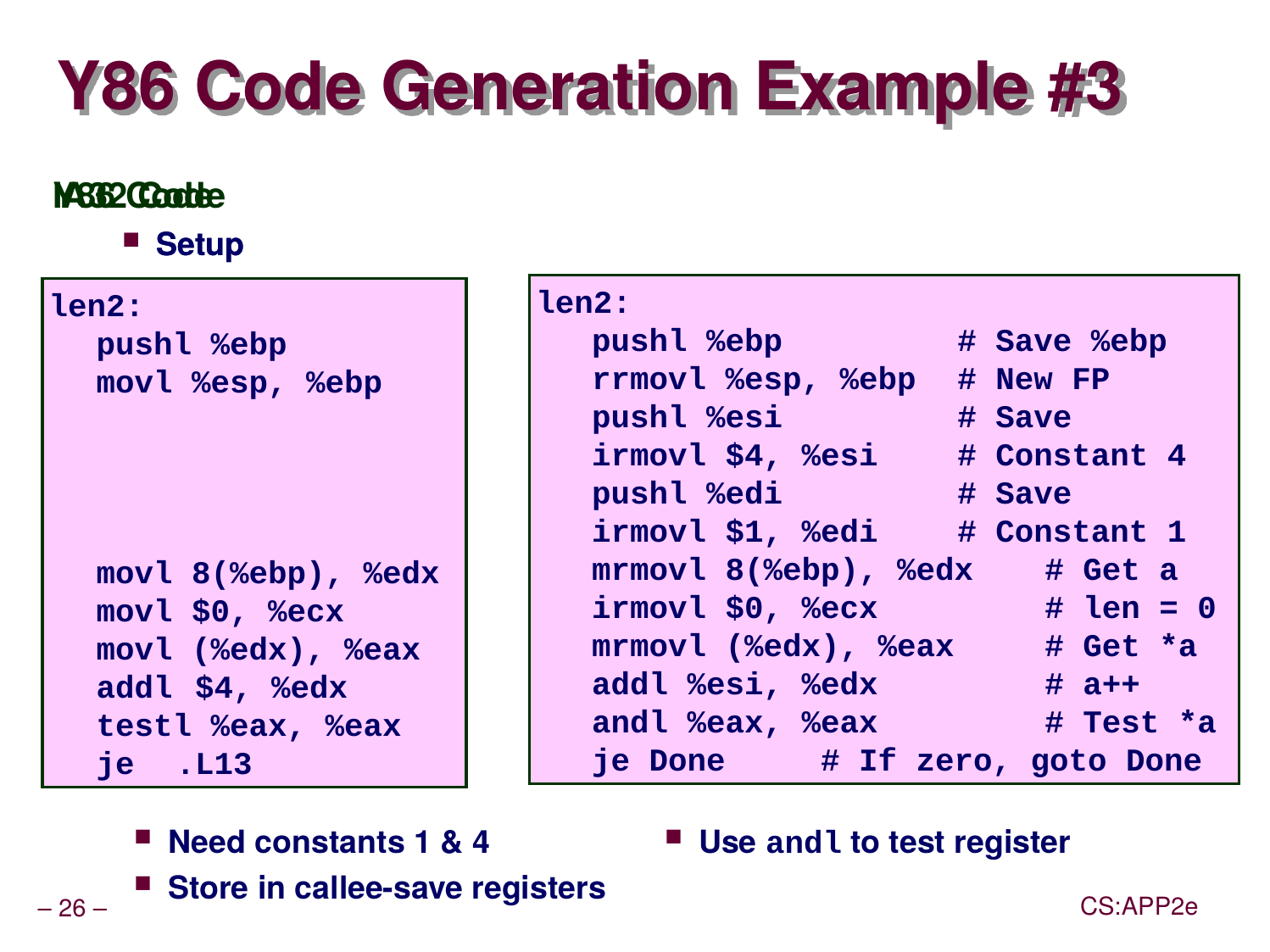

# Y86 Code Generation Example #3
IA32 Code
Setup
Y86 Code
Setup
len2:
	pushl %ebp	# Save %ebp
	rrmovl %esp, %ebp	# New FP
	pushl %esi   	# Save
	irmovl $4, %esi	# Constant 4
	pushl %edi	# Save
	irmovl $1, %edi	# Constant 1
	mrmovl 8(%ebp), %edx	# Get a
	irmovl $0, %ecx		# len = 0
	mrmovl (%edx), %eax		# Get *a
	addl %esi, %edx		# a++
	andl %eax, %eax		# Test *a
	je Done     # If zero, goto Done
len2:
	pushl %ebp
	movl %esp, %ebp

	movl 8(%ebp), %edx
	movl $0, %ecx
	movl (%edx), %eax
	addl	 $4, %edx
	testl %eax, %eax
	je	.L13
Need constants 1 & 4
Store in callee-save registers
Use andl to test register